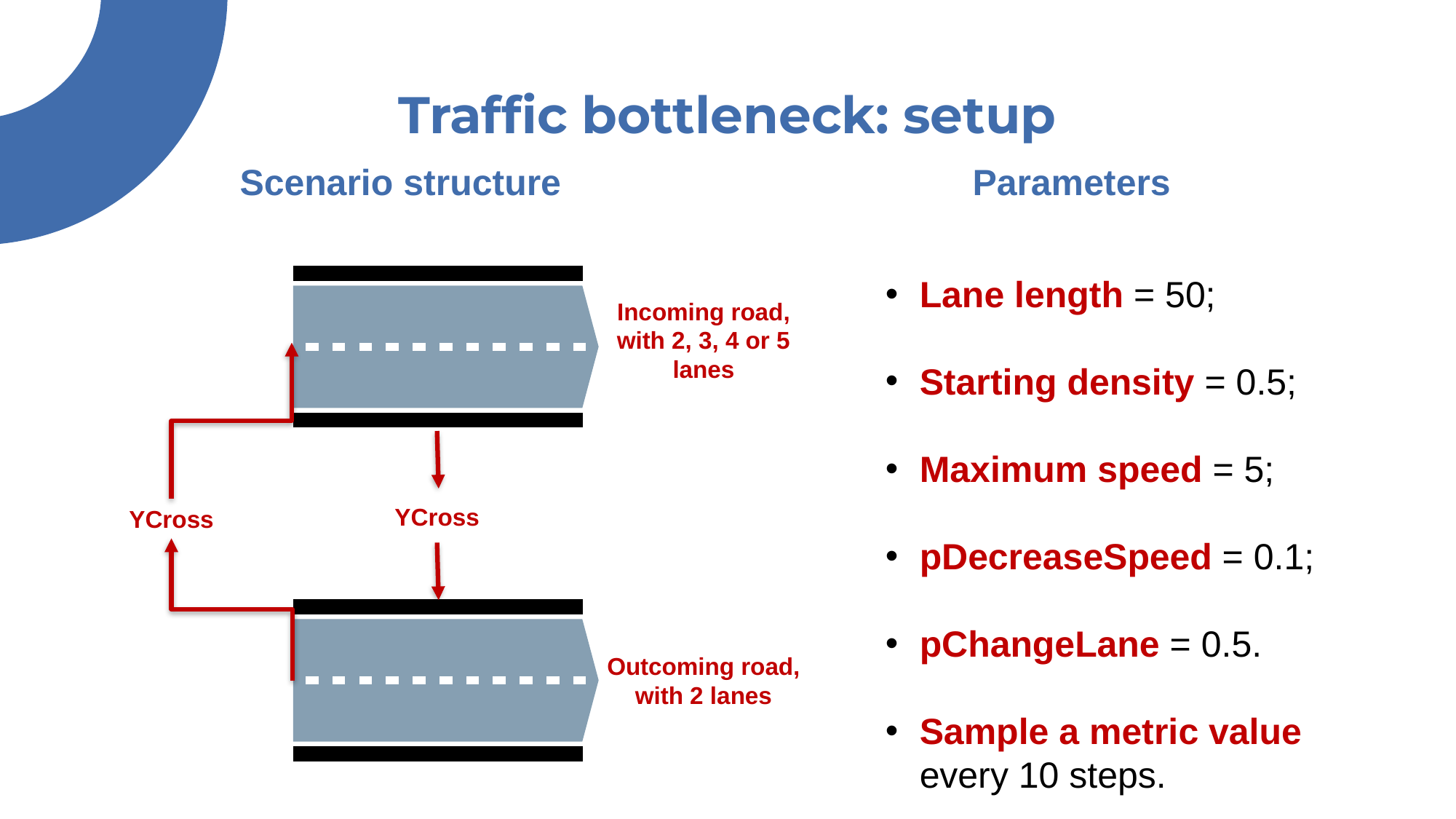

# Traffic bottleneck: setup
Parameters
Scenario structure

Lane length = 50;

Starting density = 0.5;

Maximum speed = 5;

pDecreaseSpeed = 0.1;

pChangeLane = 0.5.

Sample a metric value every 10 steps.
Incoming road, with 2, 3, 4 or 5 lanes
YCross
YCross

Outcoming road, with 2 lanes